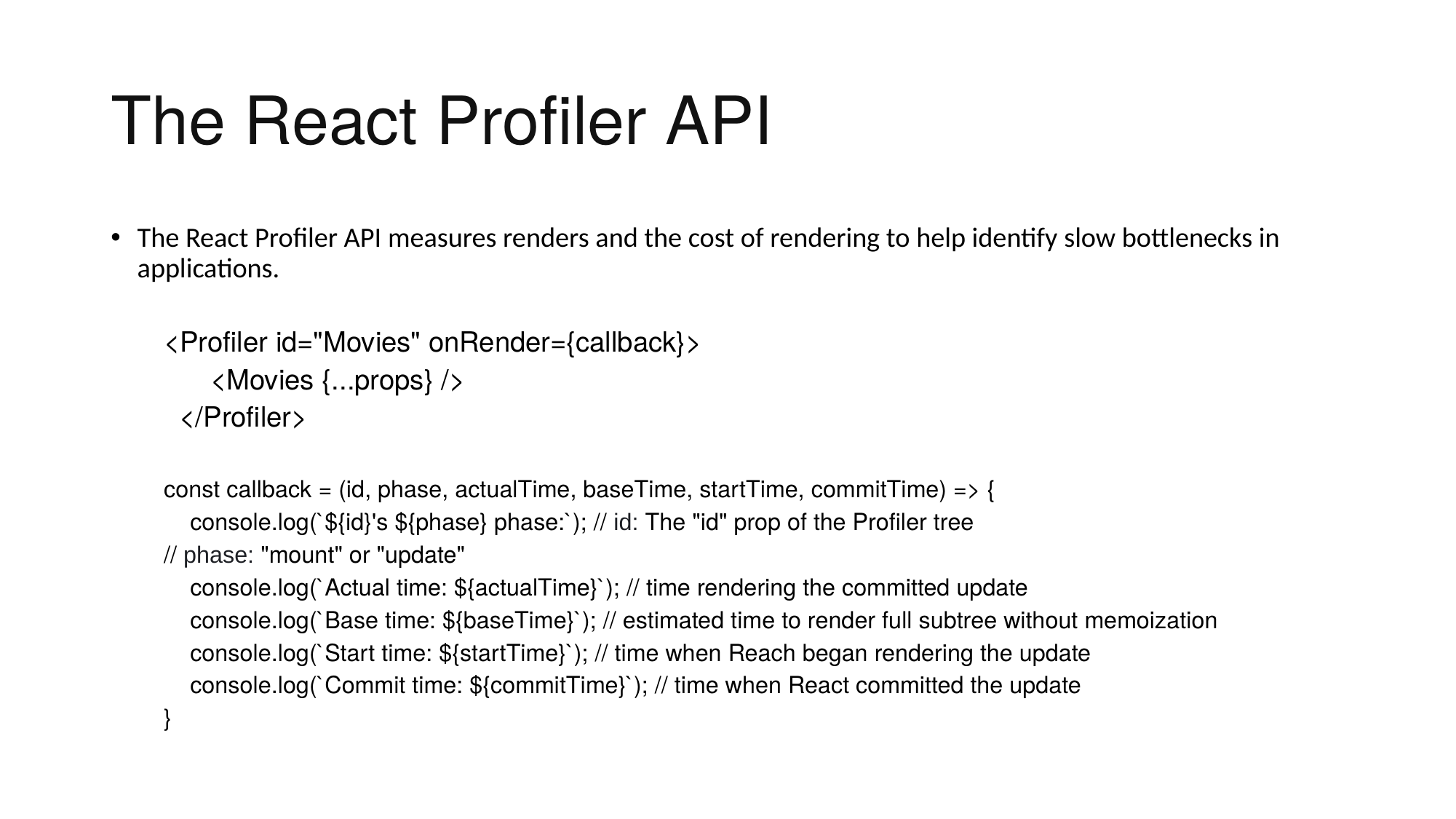

# The React Profiler API
The React Profiler API measures renders and the cost of rendering to help identify slow bottlenecks in applications.

<Profiler id="Movies" onRender={callback}>
      <Movies {...props} />
  </Profiler>

const callback = (id, phase, actualTime, baseTime, startTime, commitTime) => {
    console.log(`${id}'s ${phase} phase:`); // id: The "id" prop of the Profiler tree
						// phase: "mount" or "update"
    console.log(`Actual time: ${actualTime}`); // time rendering the committed update
    console.log(`Base time: ${baseTime}`); // estimated time to render full subtree without memoization
    console.log(`Start time: ${startTime}`); // time when Reach began rendering the update
    console.log(`Commit time: ${commitTime}`); // time when React committed the update
}